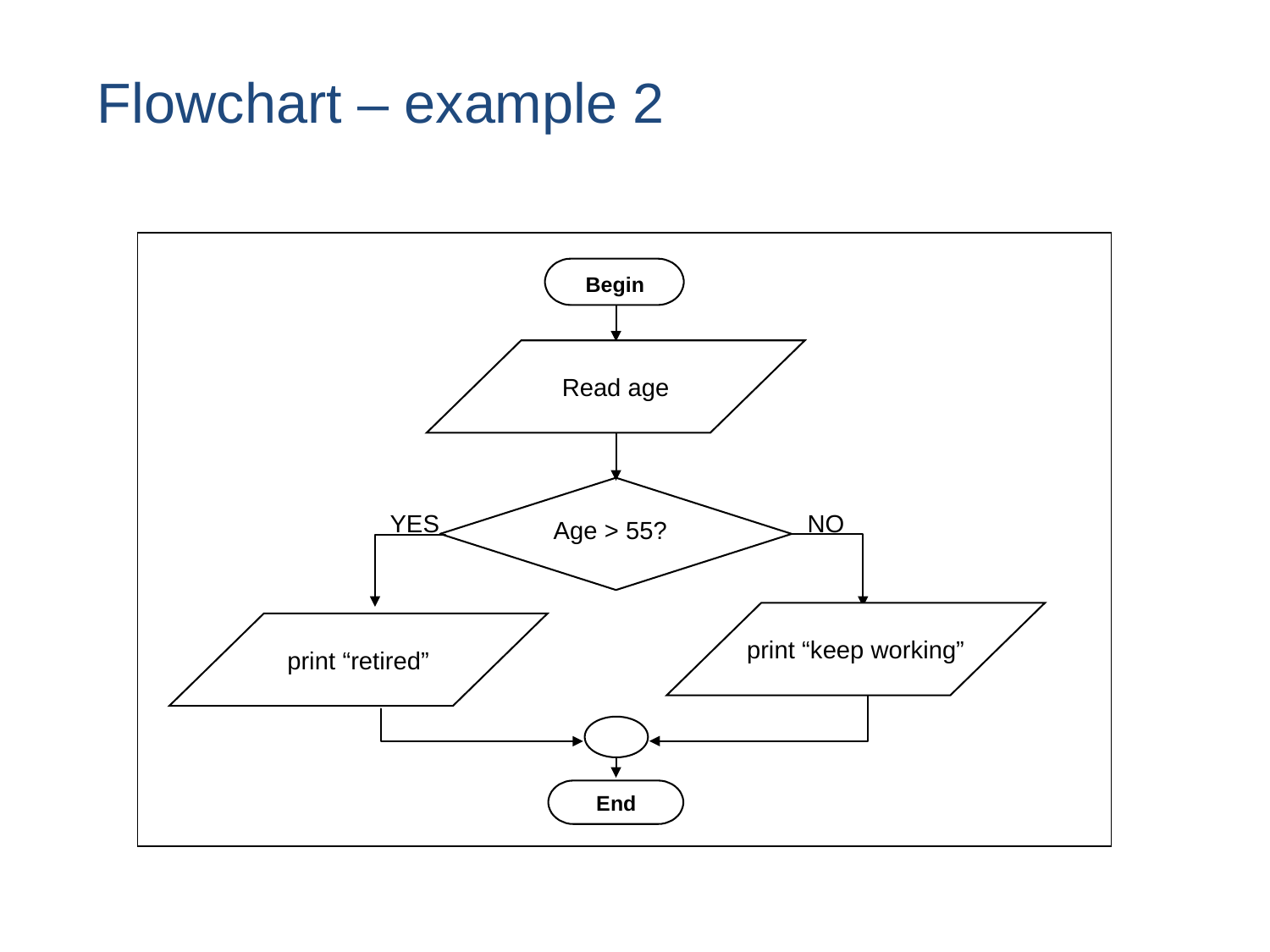

# Flowchart – example 2

Begin

Read age

YES
NO
Age > 55?

print “keep working”
print “retired”

End